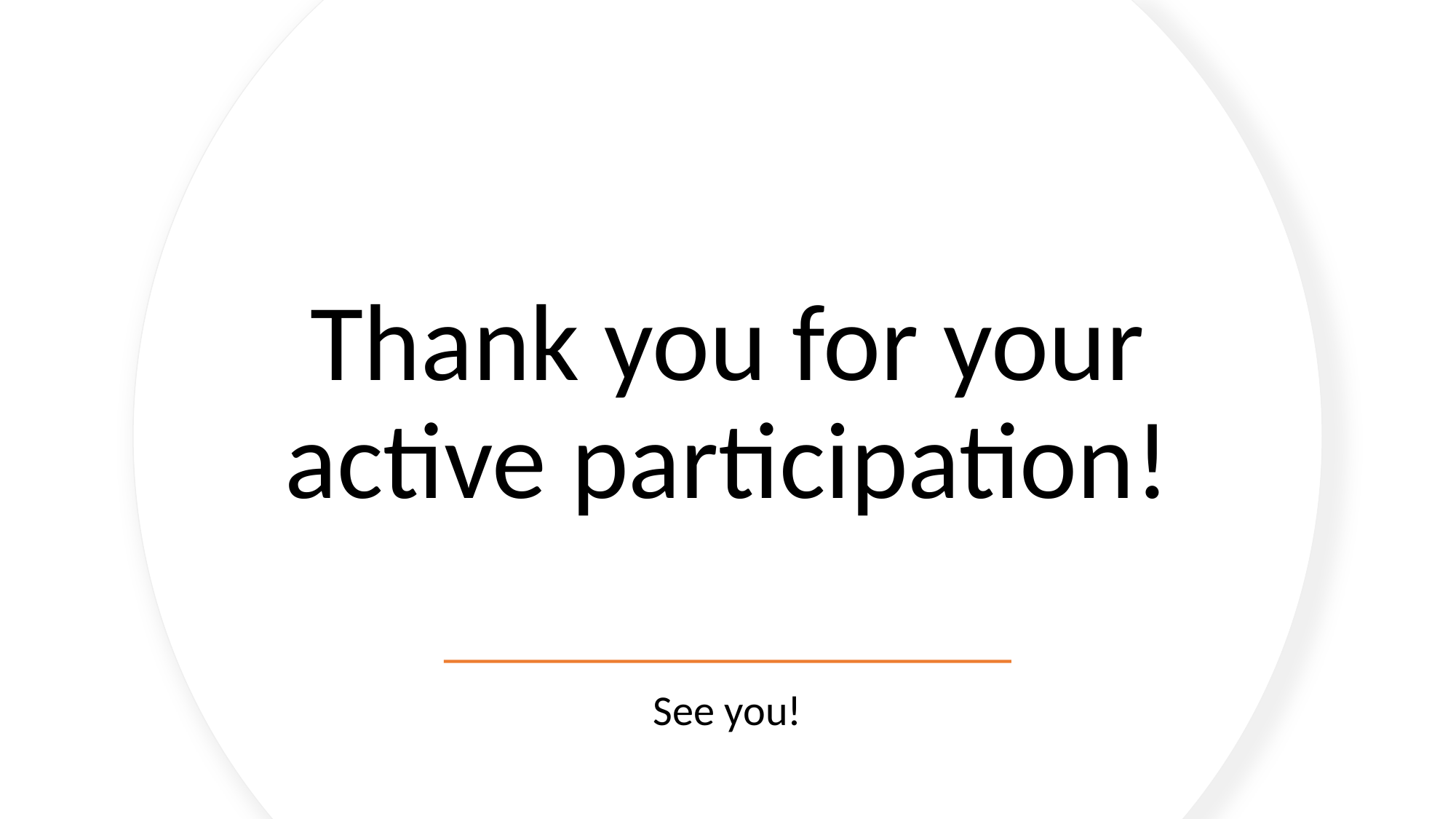

# Thank you for your active participation!

See you!